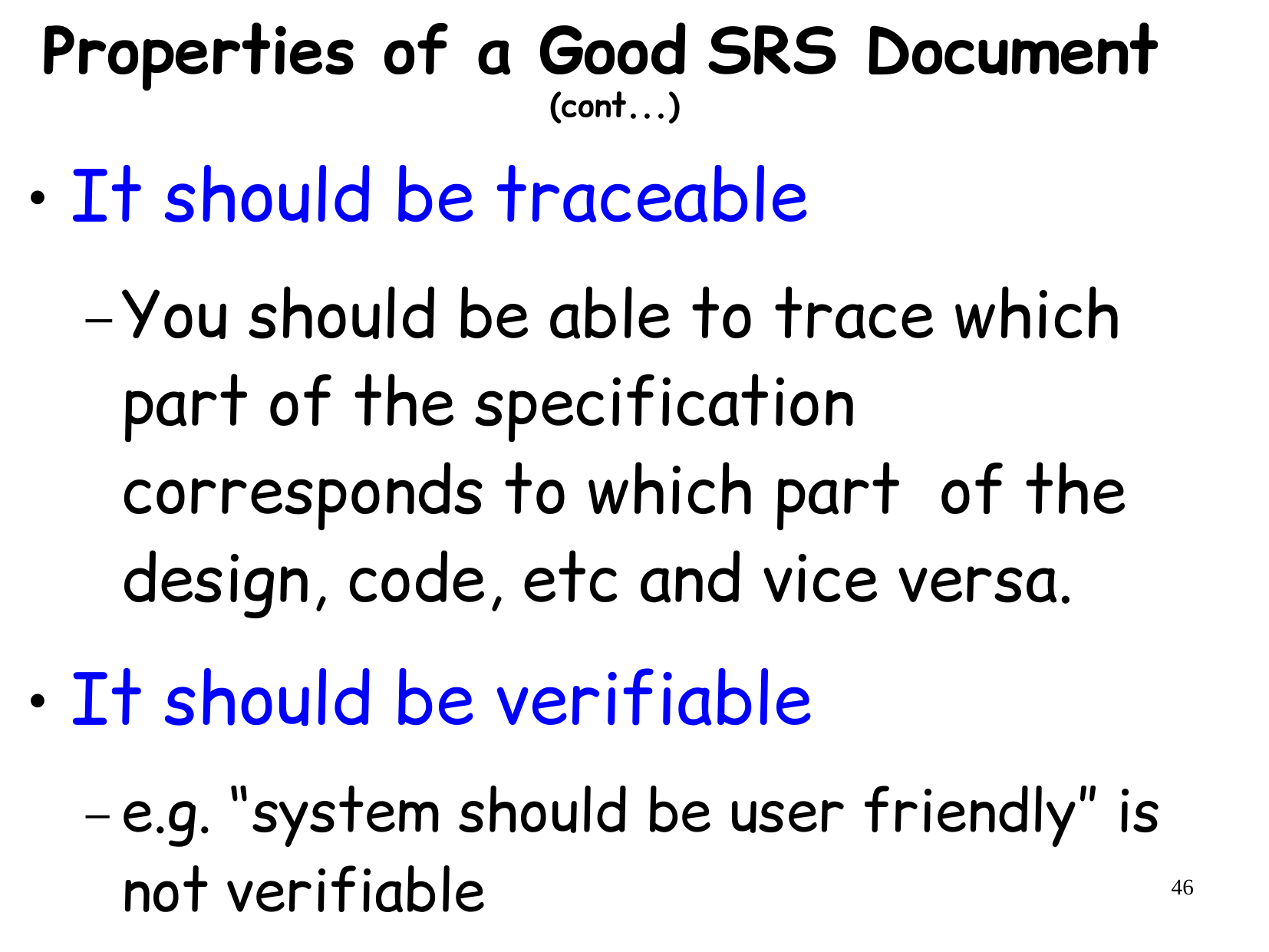

# Properties of a Good SRS Document  (cont...)
It should be traceable
You should be able to trace which part of the specification corresponds to which part  of the design, code, etc and vice versa.
It should be verifiable
e.g. “system should be user friendly” is not verifiable